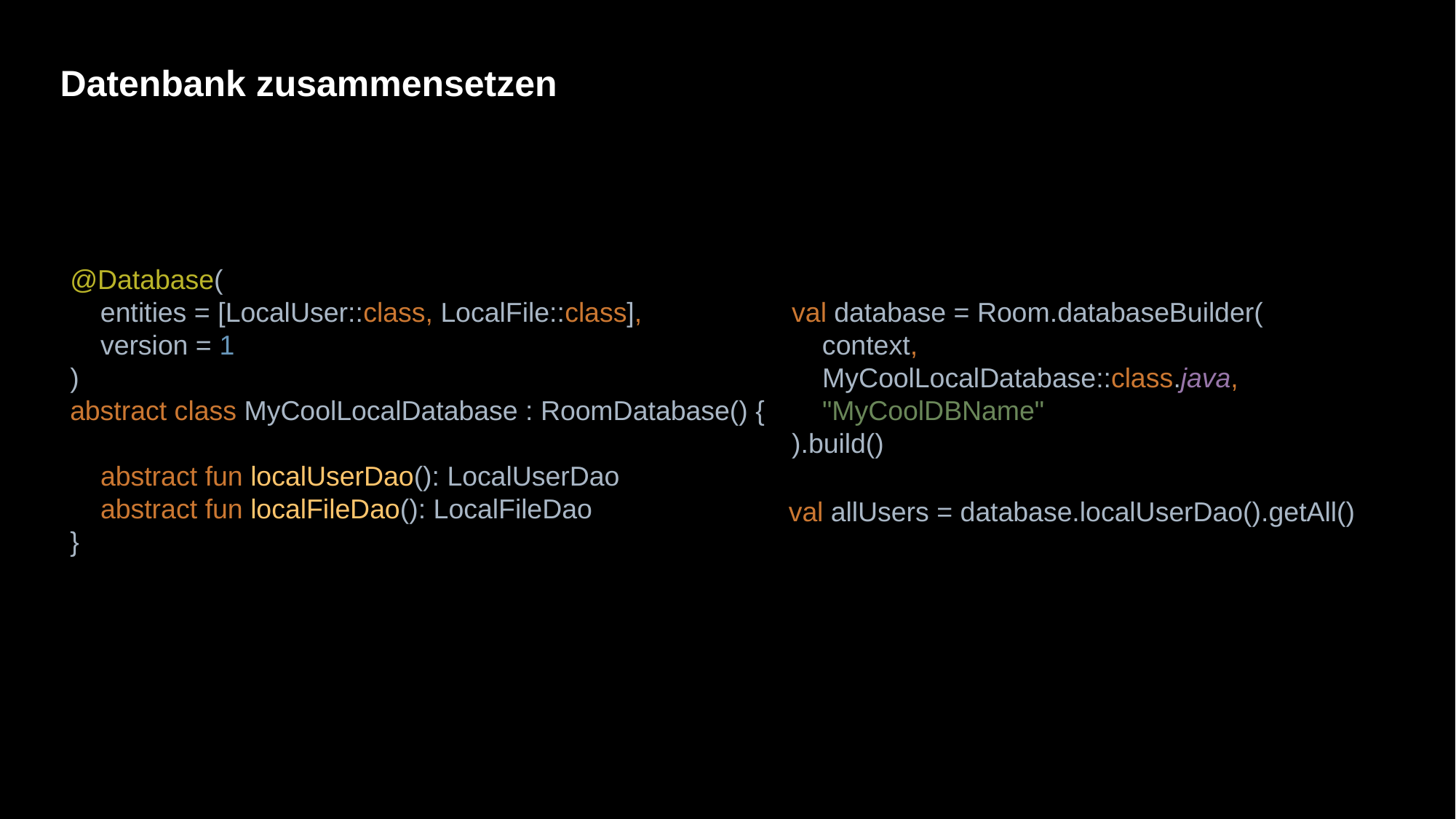

Datenbank zusammensetzen
@Database(
    entities = [LocalUser::class, LocalFile::class],
    version = 1
)
abstract class MyCoolLocalDatabase : RoomDatabase() {
    abstract fun localUserDao(): LocalUserDao
    abstract fun localFileDao(): LocalFileDao
}
val database = Room.databaseBuilder(
    context,
    MyCoolLocalDatabase::class.java,
    "MyCoolDBName"
).build()
val allUsers = database.localUserDao().getAll()